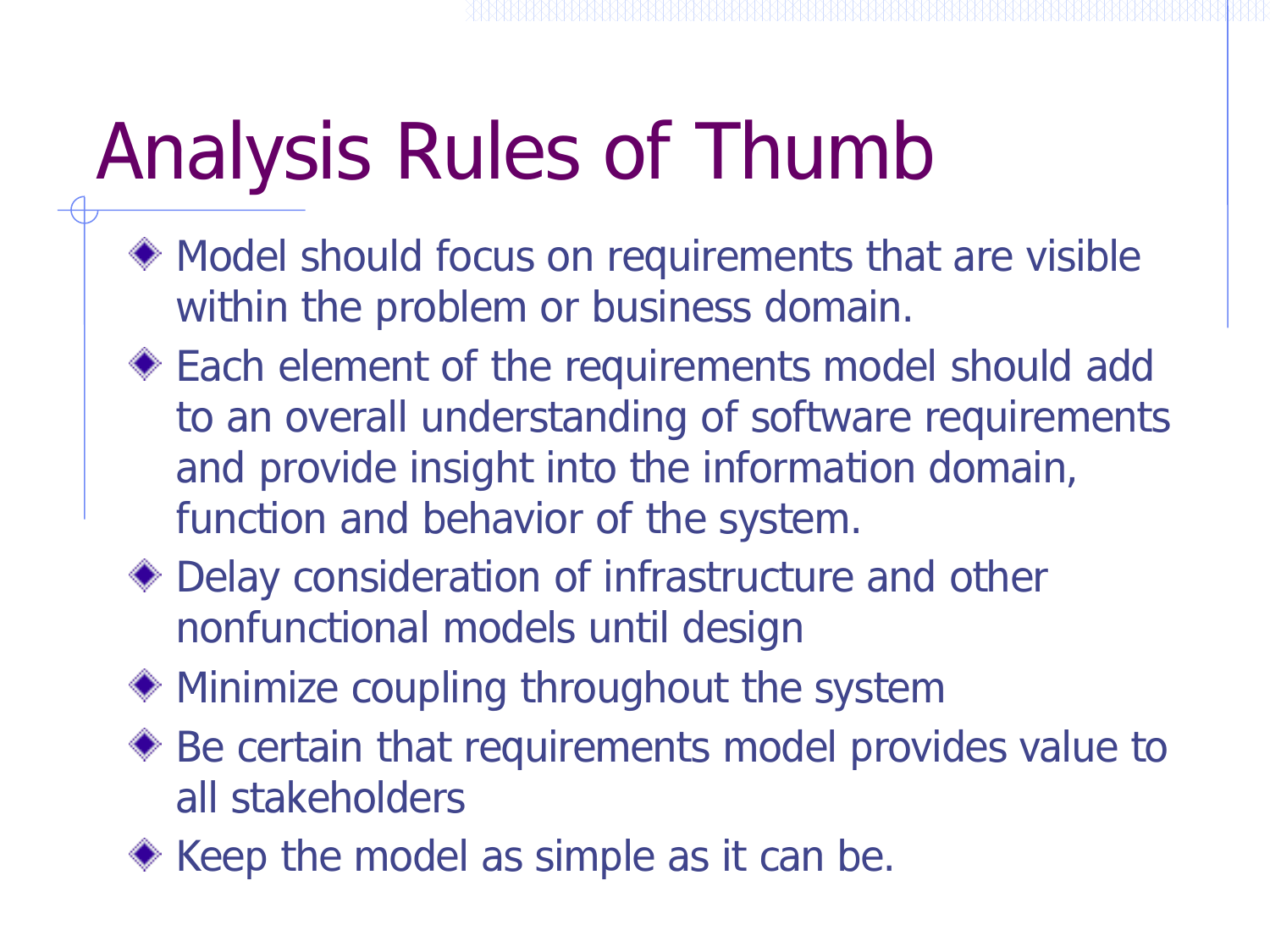

# Analysis Rules of Thumb
Model should focus on requirements that are visible within the problem or business domain.
Each element of the requirements model should add to an overall understanding of software requirements and provide insight into the information domain, function and behavior of the system.
Delay consideration of infrastructure and other nonfunctional models until design
Minimize coupling throughout the system
Be certain that requirements model provides value to all stakeholders
Keep the model as simple as it can be.